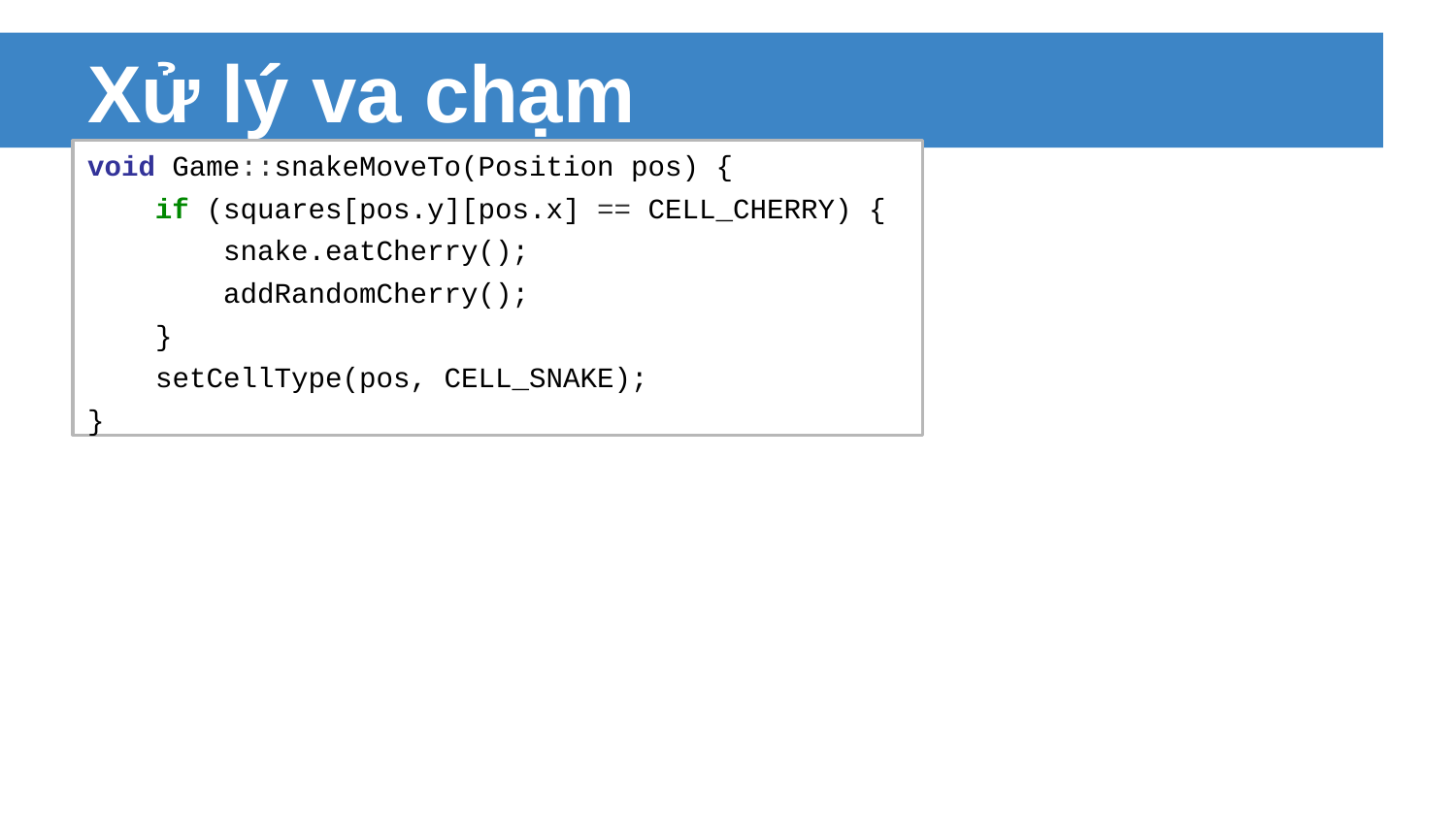

# Xử lý va chạm
void Game::snakeMoveTo(Position pos) {
    if (squares[pos.y][pos.x] == CELL_CHERRY) {
        snake.eatCherry();
        addRandomCherry();
    }
    setCellType(pos, CELL_SNAKE);
}